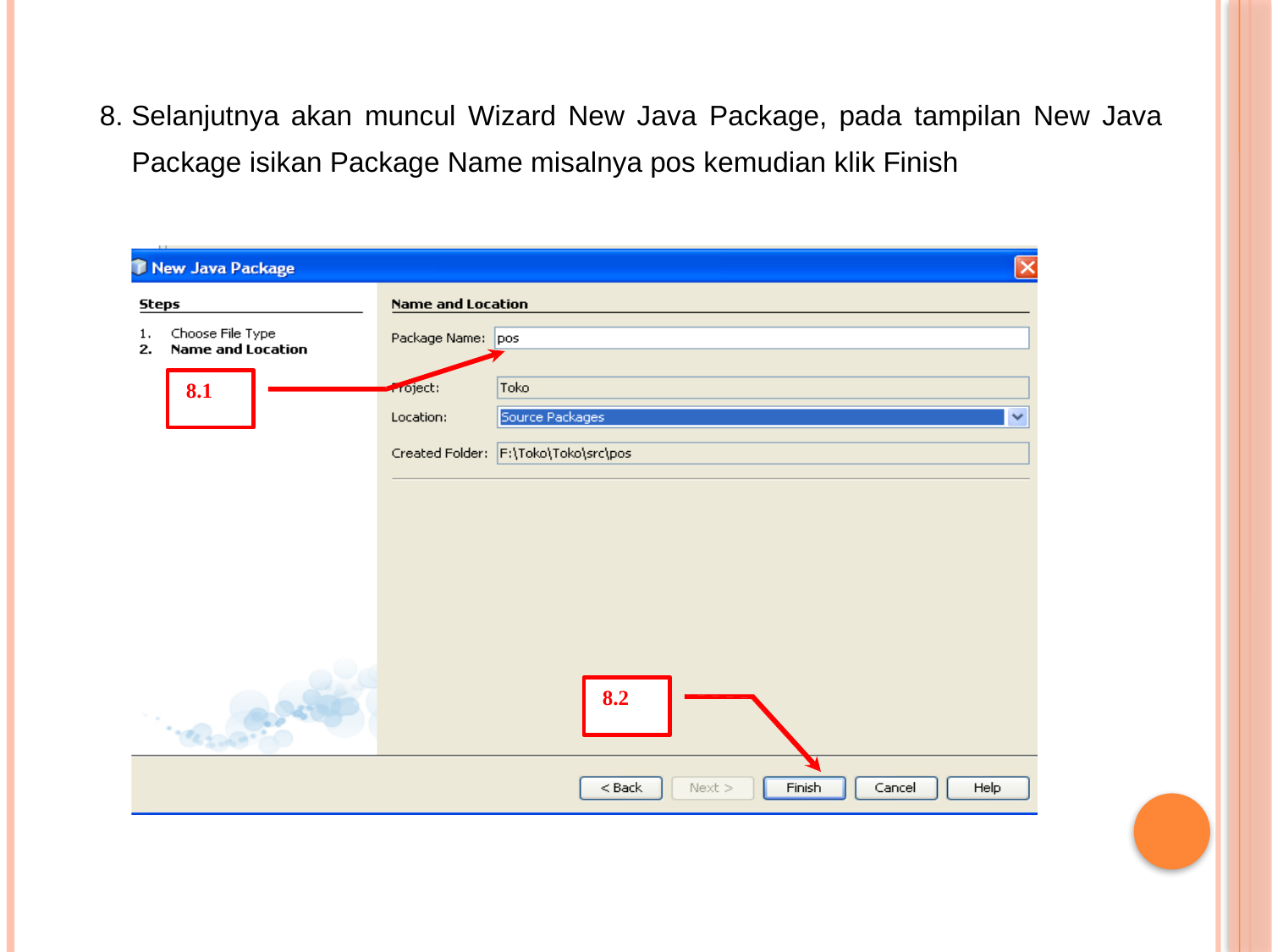

8. Selanjutnya akan muncul Wizard New Java Package, pada tampilan New Java
Package isikan Package Name misalnya pos kemudian klik Finish

8.1

8.2